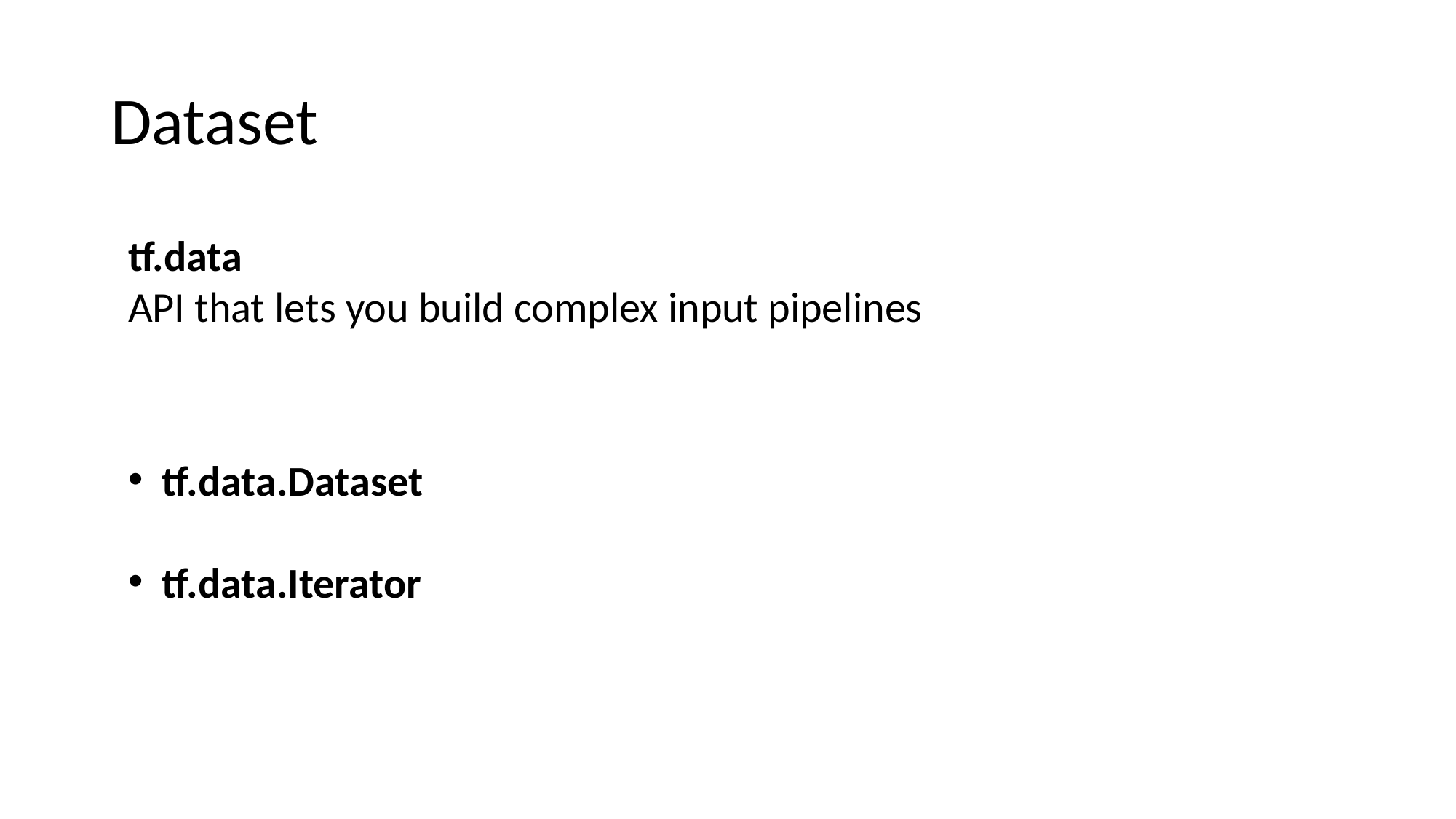

# Dataset
tf.data
API that lets you build complex input pipelines
tf.data.Dataset
tf.data.Iterator